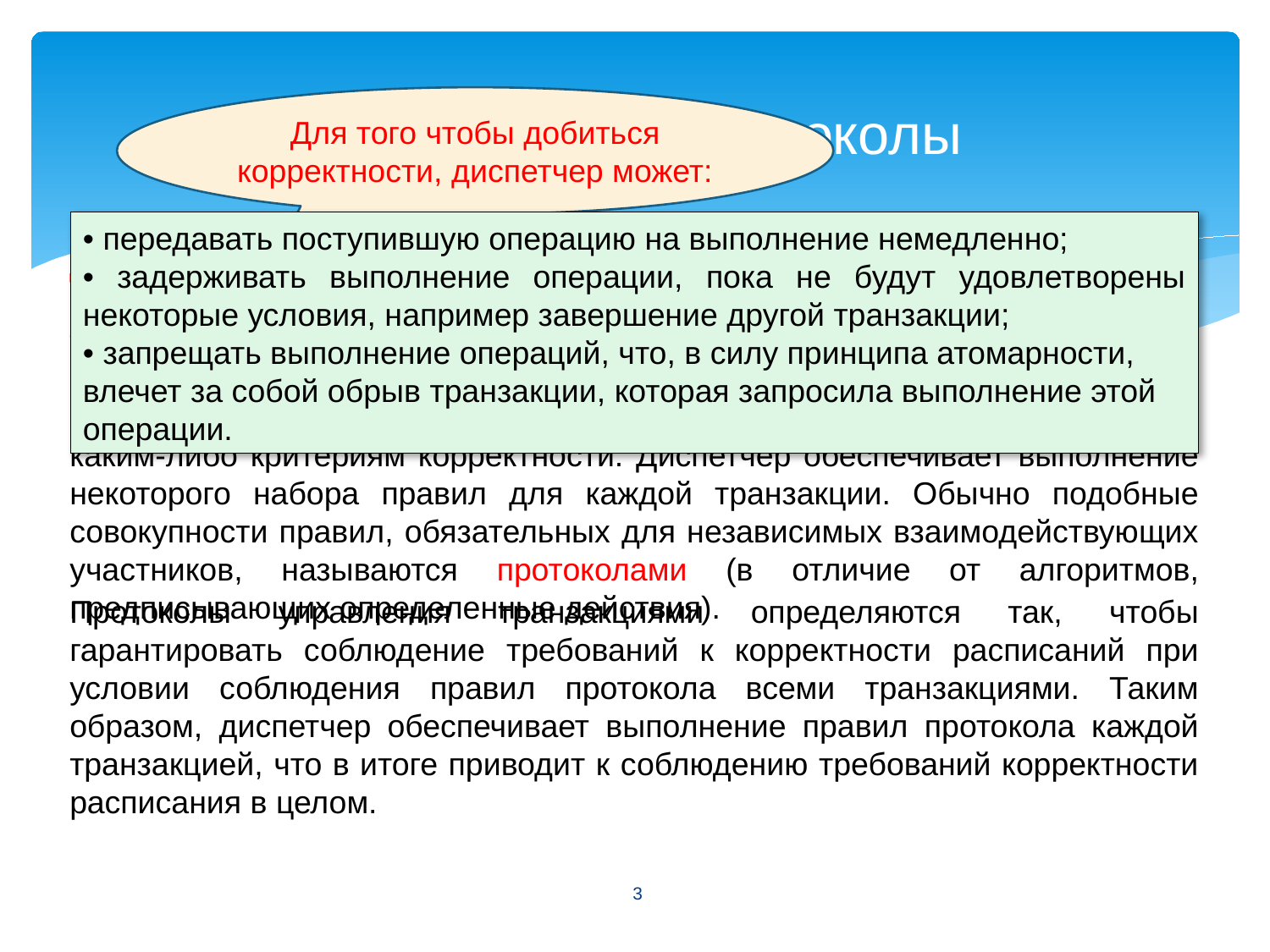

Для того чтобы добиться корректности, диспетчер может:
# 1 Диспетчеры и протоколы
• передавать поступившую операцию на выполнение немедленно;
• задерживать выполнение операции, пока не будут удовлетворены некоторые условия, например завершение другой транзакции;
• запрещать выполнение операций, что, в силу принципа атомарности,
влечет за собой обрыв транзакции, которая запросила выполнение этой
операции.
Диспетчером транзакций будем называть программу (обычно входящую в состав ядра СУБД), которая отвечает за корректность выполнения транзакций. На вход диспетчера поступает упорядоченный (возможно, частично) поток запро сов на выполнение операций над базой данных, а на выходе должен получаться поток, выполнение которого удовлетворяет каким-либо критериям корректности. Диспетчер обеспечивает выполнение некоторого набора правил для каждой транзакции. Обычно подобные совокупности правил, обязательных для независимых взаимодействующих участников, называются протоколами (в отличие от алгоритмов, предписывающих определенные действия).

Протоколы управления транзакциями определяются так, чтобы гарантировать соблюдение требований к корректности расписаний при условии соблюдения правил протокола всеми транзакциями. Таким образом, диспетчер обеспечивает выполнение правил протокола каждой транзакцией, что в итоге приводит к соблюдению требований корректности расписания в целом.
3